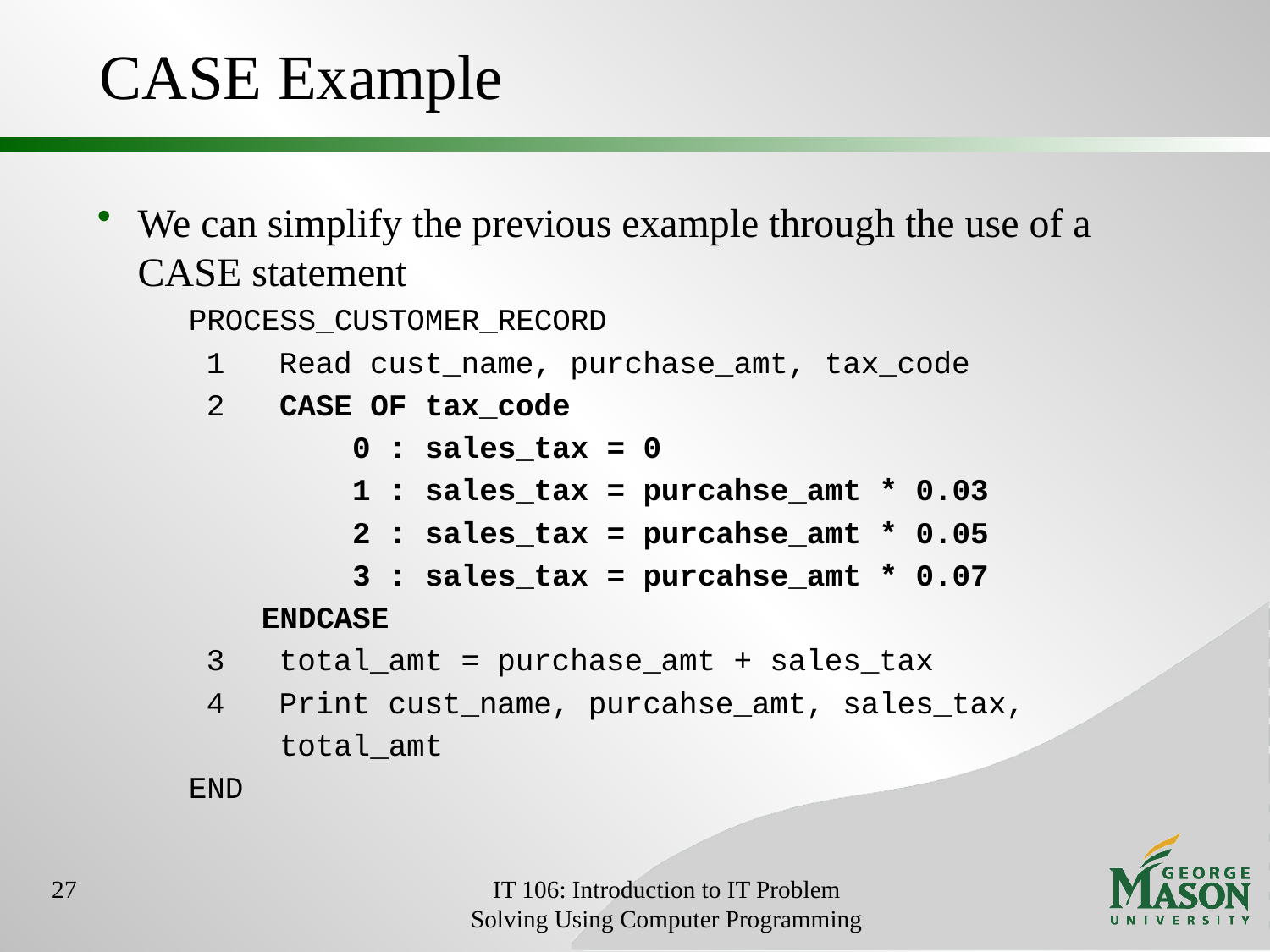

# CASE Example
We can simplify the previous example through the use of a CASE statement
	PROCESS_CUSTOMER_RECORD
      1   Read cust_name, purchase_amt, tax_code
      2   CASE OF tax_code
              0 : sales_tax = 0
              1 : sales_tax = purcahse_amt * 0.03
              2 : sales_tax = purcahse_amt * 0.05
              3 : sales_tax = purcahse_amt * 0.07
	    ENDCASE
      3   total_amt = purchase_amt + sales_tax
      4   Print cust_name, purcahse_amt, sales_tax,
          total_amt
	END
27
IT 106: Introduction to IT Problem Solving Using Computer Programming